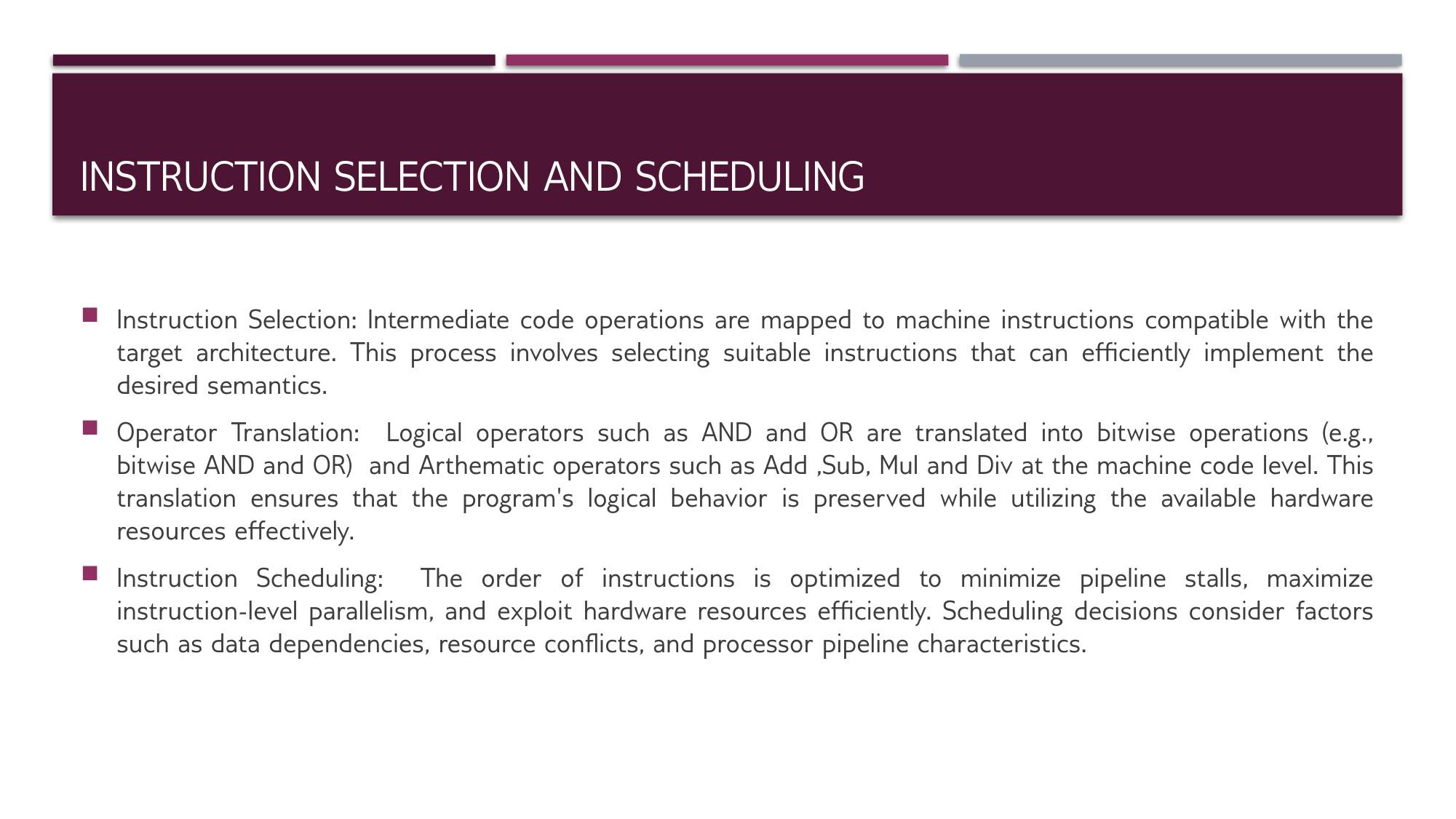

# Instruction Selection and Scheduling
Instruction Selection: Intermediate code operations are mapped to machine instructions compatible with the target architecture. This process involves selecting suitable instructions that can efficiently implement the desired semantics.
Operator Translation:  Logical operators such as AND and OR are translated into bitwise operations (e.g., bitwise AND and OR)  and Arthematic operators such as Add ,Sub, Mul and Div at the machine code level. This translation ensures that the program's logical behavior is preserved while utilizing the available hardware resources effectively.
Instruction Scheduling:  The order of instructions is optimized to minimize pipeline stalls, maximize instruction-level parallelism, and exploit hardware resources efficiently. Scheduling decisions consider factors such as data dependencies, resource conflicts, and processor pipeline characteristics.